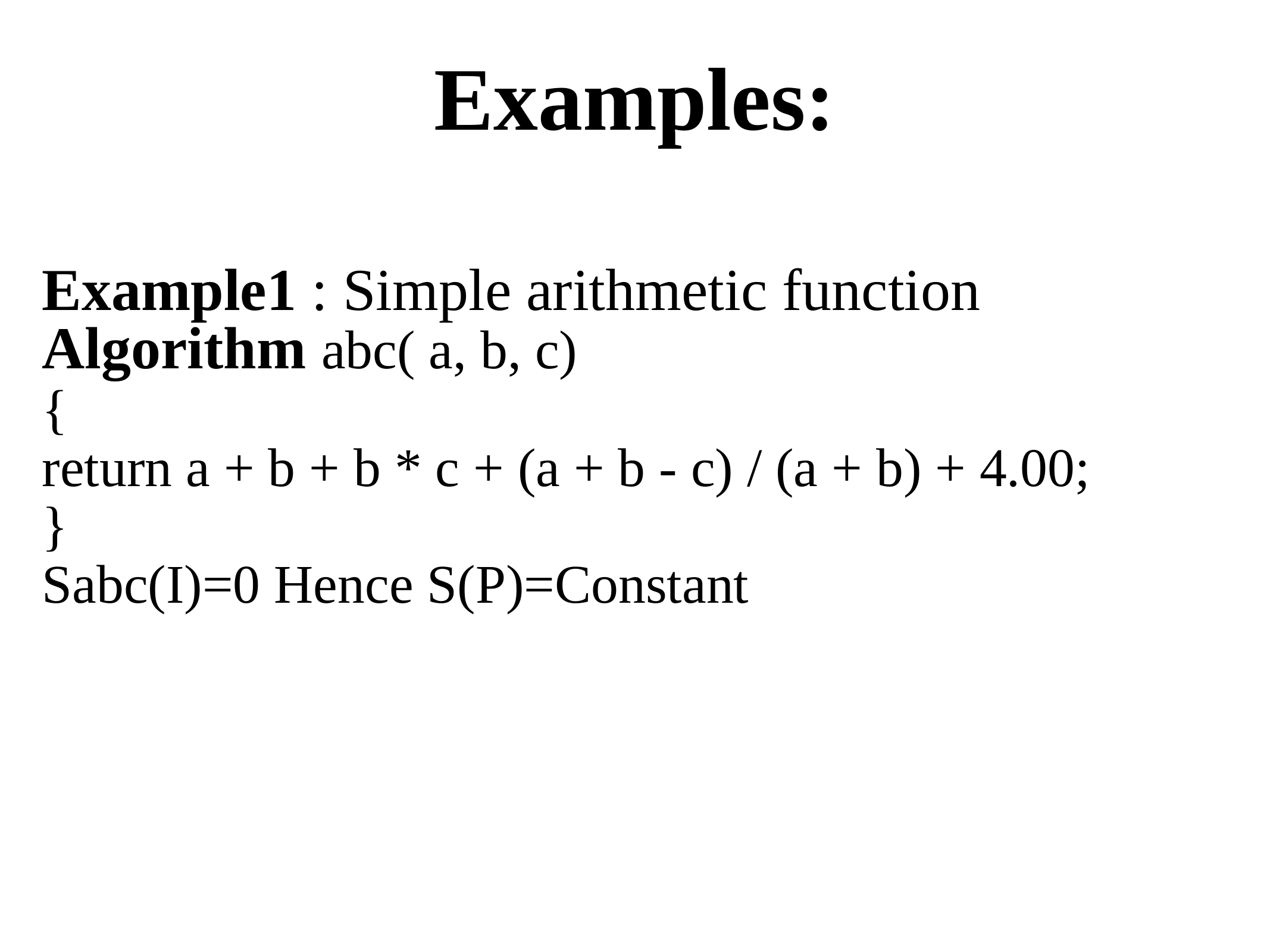

Examples:

Example1 : Simple arithmetic function
Algorithm abc( a, b, c)
{
return a + b + b * c + (a + b - c) / (a + b) + 4.00;
}
Sabc(I)=0 Hence S(P)=Constant